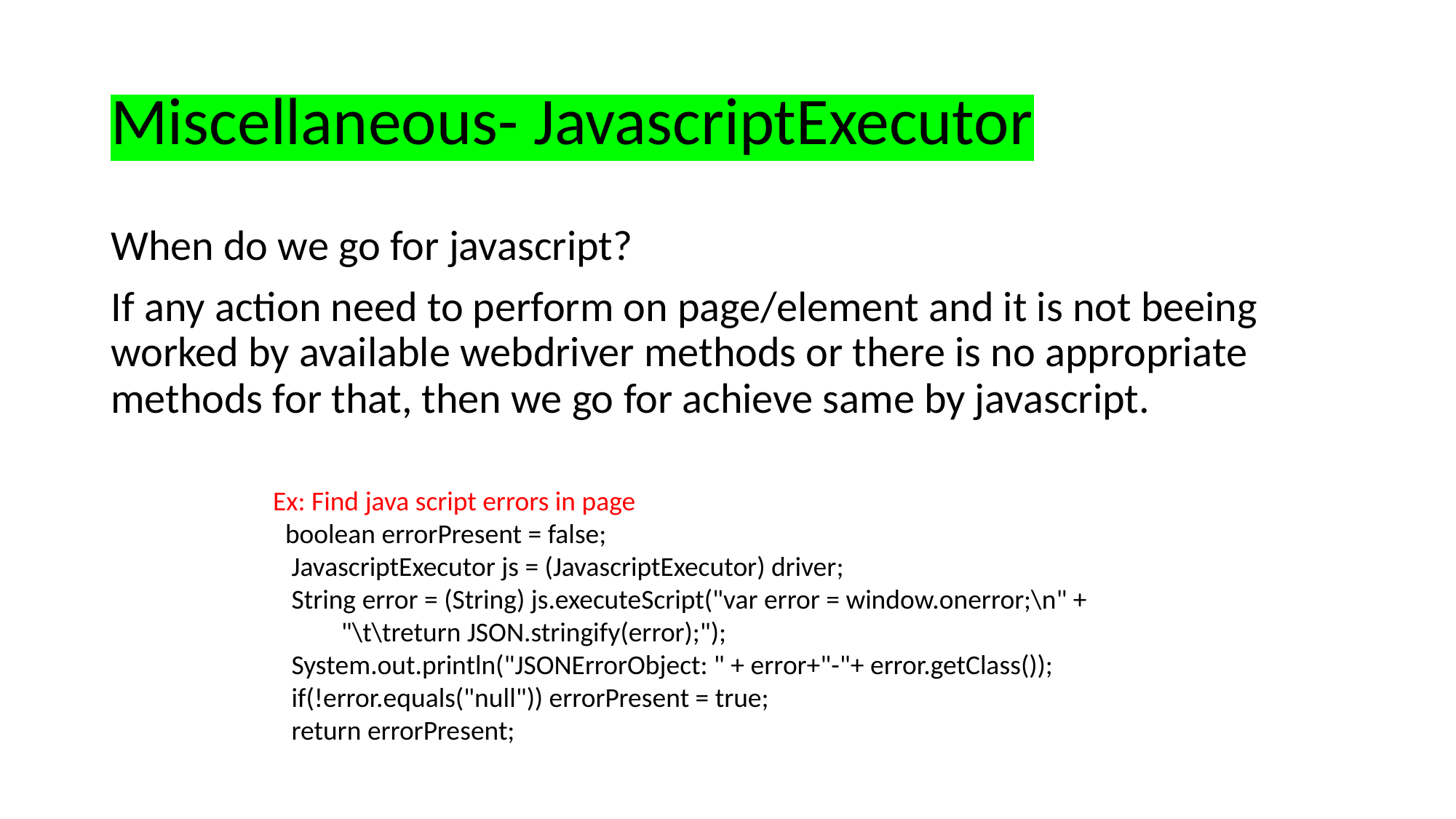

# Miscellaneous- JavascriptExecutor
When do we go for javascript?
If any action need to perform on page/element and it is not beeing worked by available webdriver methods or there is no appropriate methods for that, then we go for achieve same by javascript.
     Ex: Find java script errors in page
       boolean errorPresent = false;
        JavascriptExecutor js = (JavascriptExecutor) driver;
        String error = (String) js.executeScript("var error = window.onerror;\n" +
                "\t\treturn JSON.stringify(error);");
        System.out.println("JSONErrorObject: " + error+"-"+ error.getClass());
        if(!error.equals("null")) errorPresent = true;
        return errorPresent;